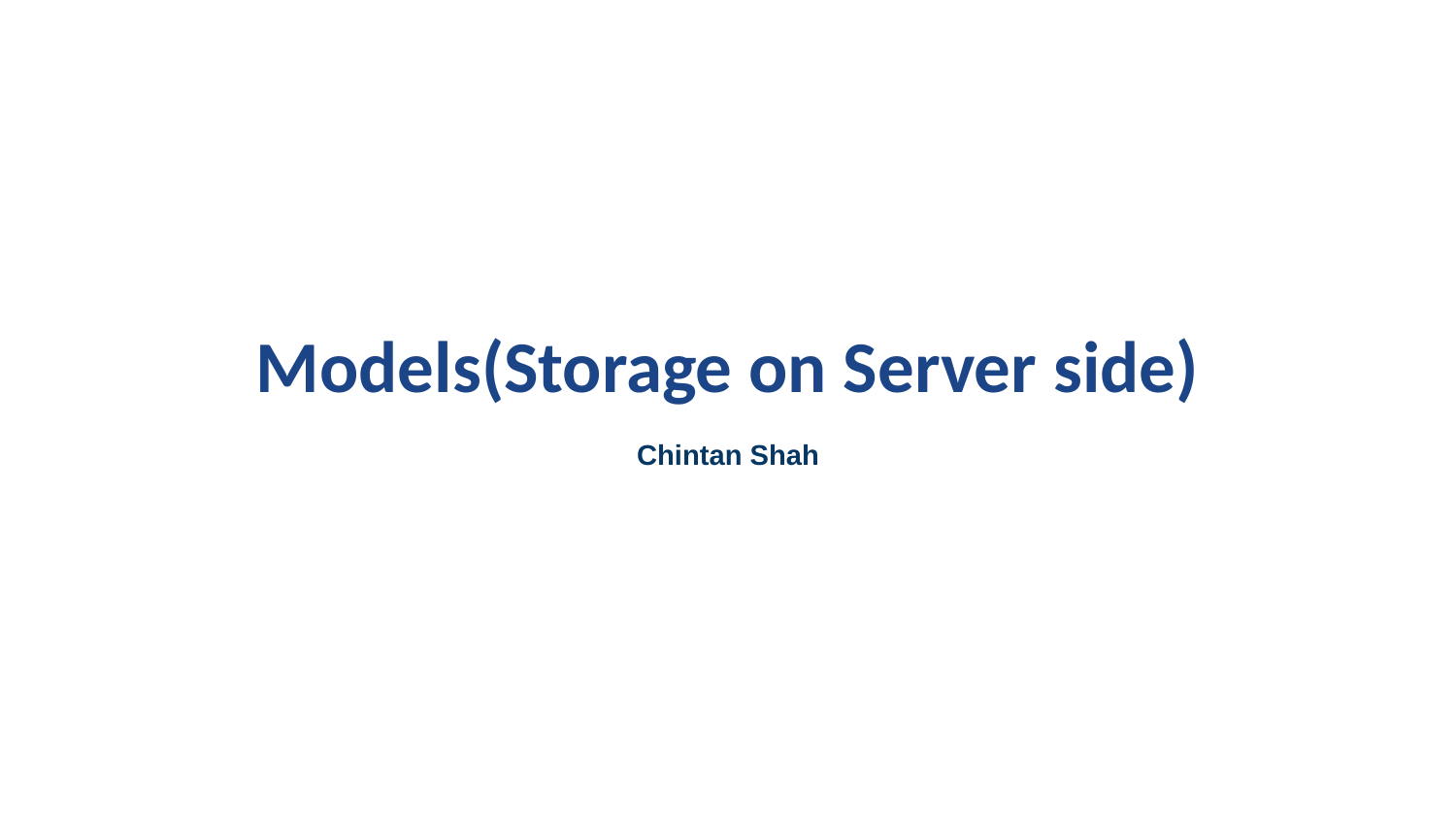

# Models(Storage on Server side)
Chintan Shah